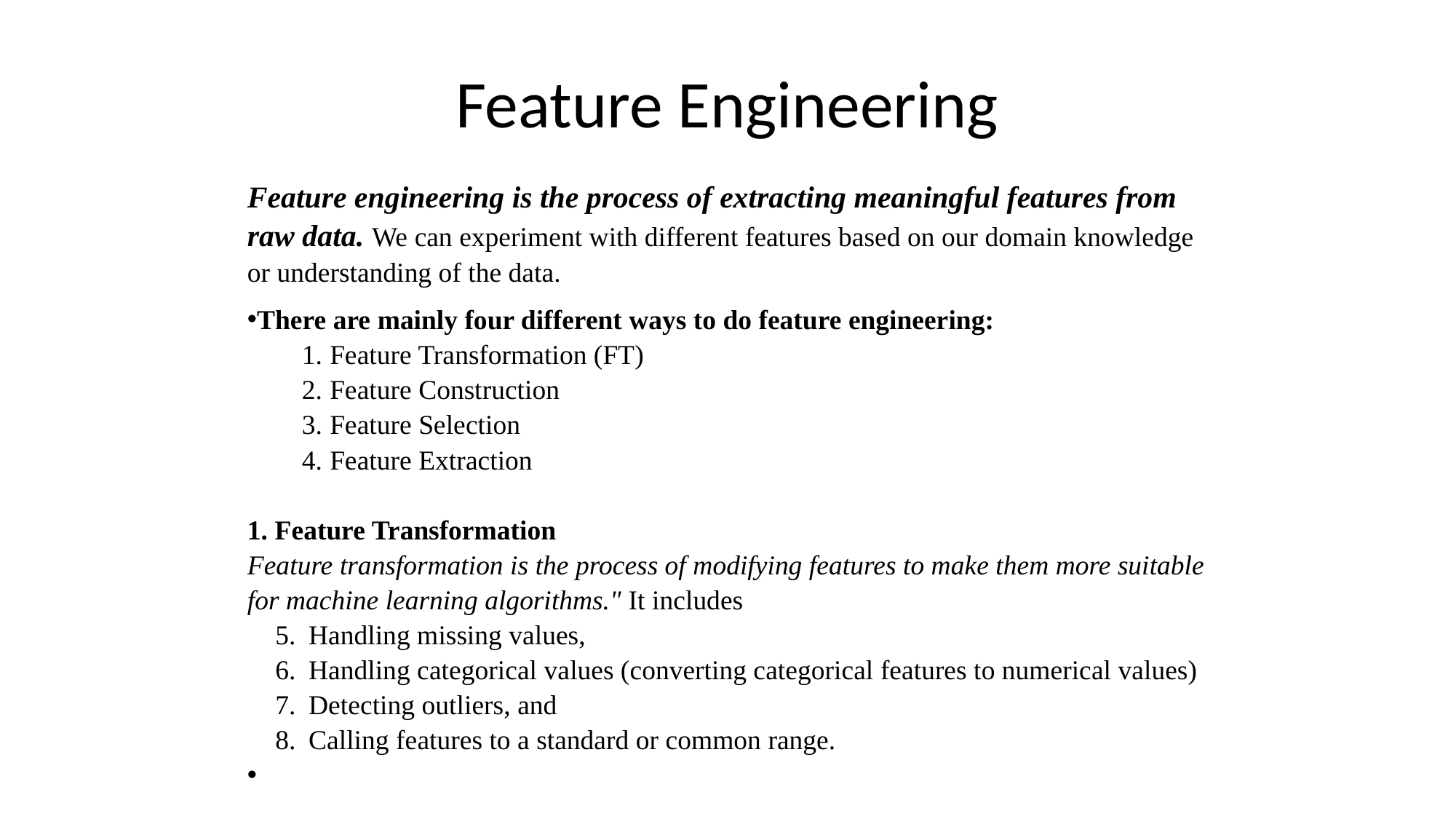

# Feature Engineering
Feature engineering is the process of extracting meaningful features from raw data. We can experiment with different features based on our domain knowledge or understanding of the data.
There are mainly four different ways to do feature engineering:
Feature Transformation (FT)
Feature Construction
Feature Selection
Feature Extraction

1. Feature Transformation
Feature transformation is the process of modifying features to make them more suitable for machine learning algorithms." It includes
Handling missing values,
Handling categorical values (converting categorical features to numerical values)
Detecting outliers, and
Calling features to a standard or common range.